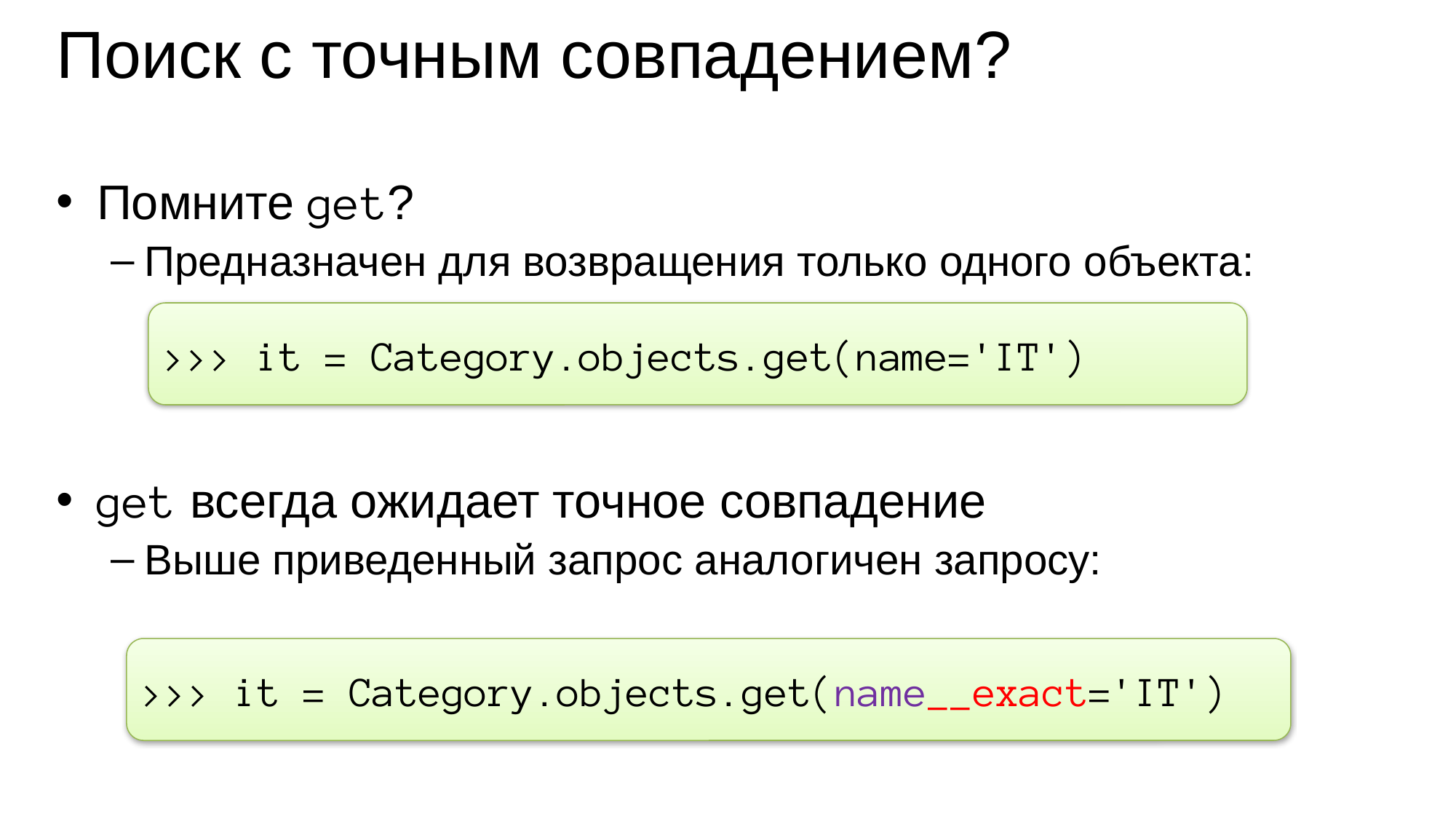

# Поиск с точным совпадением?
Помните get?
Предназначен для возвращения только одного объекта:

get всегда ожидает точное совпадение
Выше приведенный запрос аналогичен запросу:
>>> it = Category.objects.get(name='IT')
>>> it = Category.objects.get(name__exact='IT')